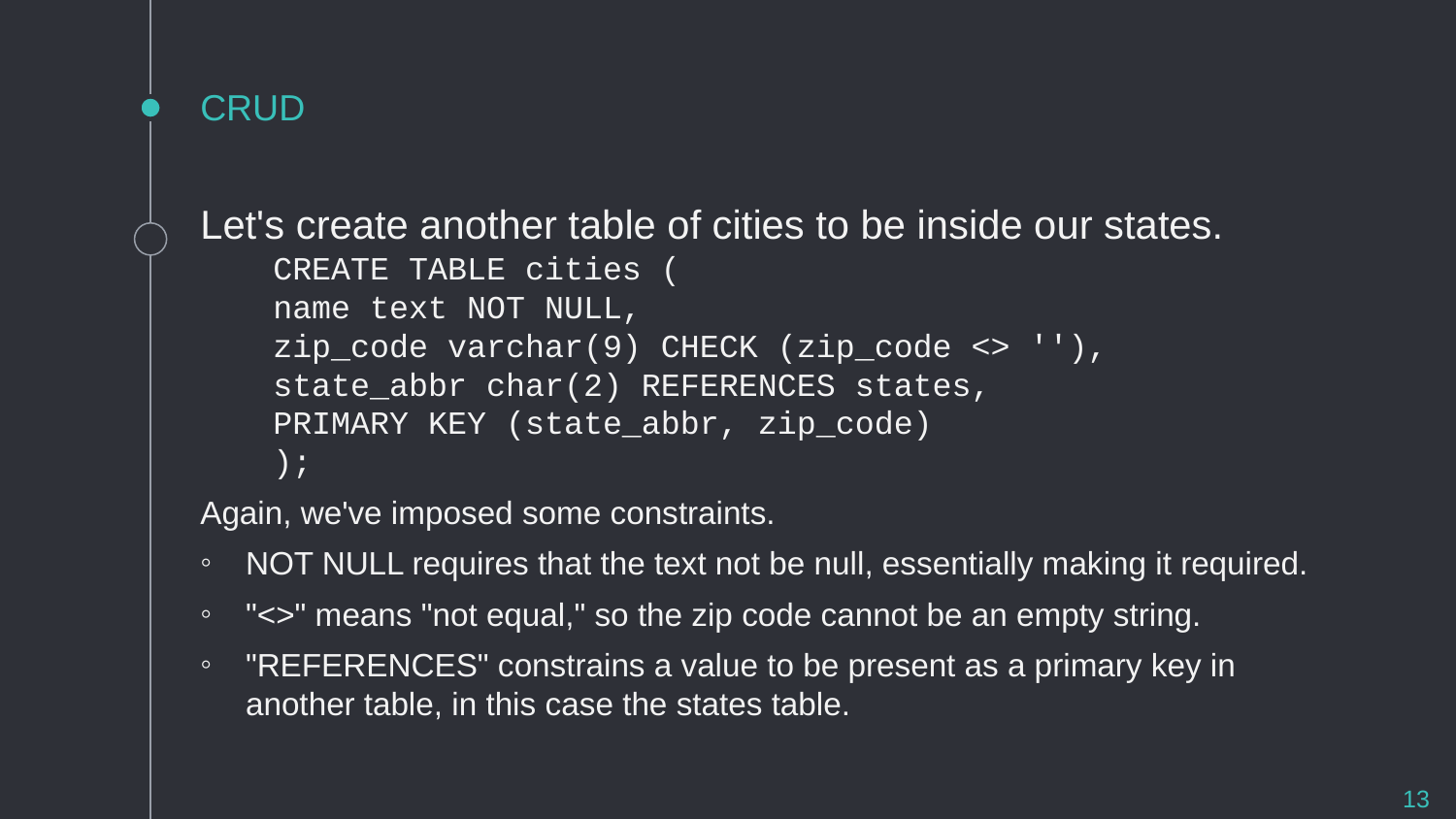

# CRUD
Let's create another table of cities to be inside our states.
CREATE TABLE cities (
name text NOT NULL,
zip_code varchar(9) CHECK (zip_code <> ''),
state_abbr char(2) REFERENCES states,
PRIMARY KEY (state_abbr, zip_code)
);
Again, we've imposed some constraints.
NOT NULL requires that the text not be null, essentially making it required.
"<>" means "not equal," so the zip code cannot be an empty string.
"REFERENCES" constrains a value to be present as a primary key in another table, in this case the states table.
13